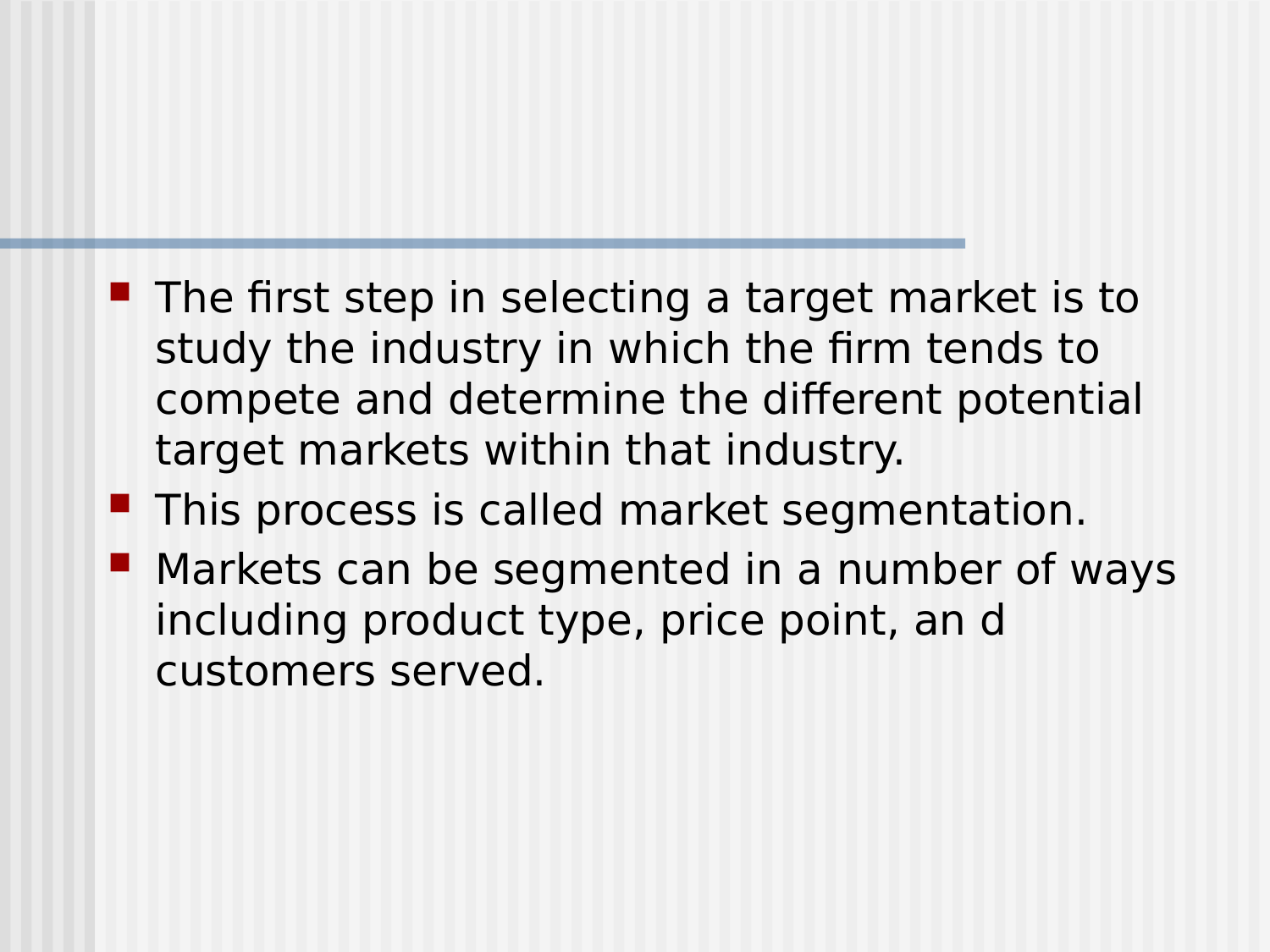

#
The first step in selecting a target market is to study the industry in which the firm tends to compete and determine the different potential target markets within that industry.
This process is called market segmentation.
Markets can be segmented in a number of ways including product type, price point, an d customers served.